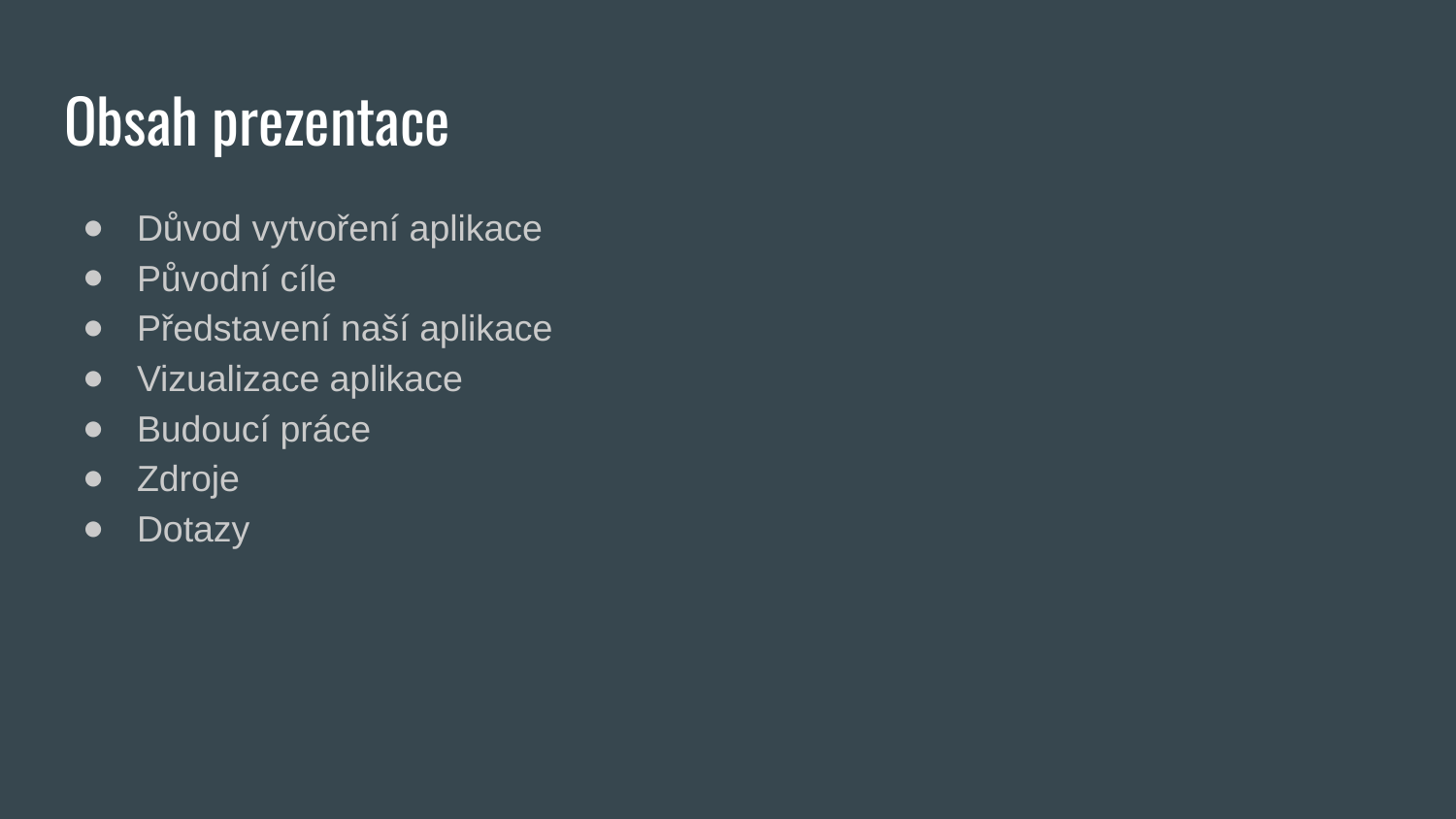

# Obsah prezentace
Důvod vytvoření aplikace
Původní cíle
Představení naší aplikace
Vizualizace aplikace
Budoucí práce
Zdroje
Dotazy